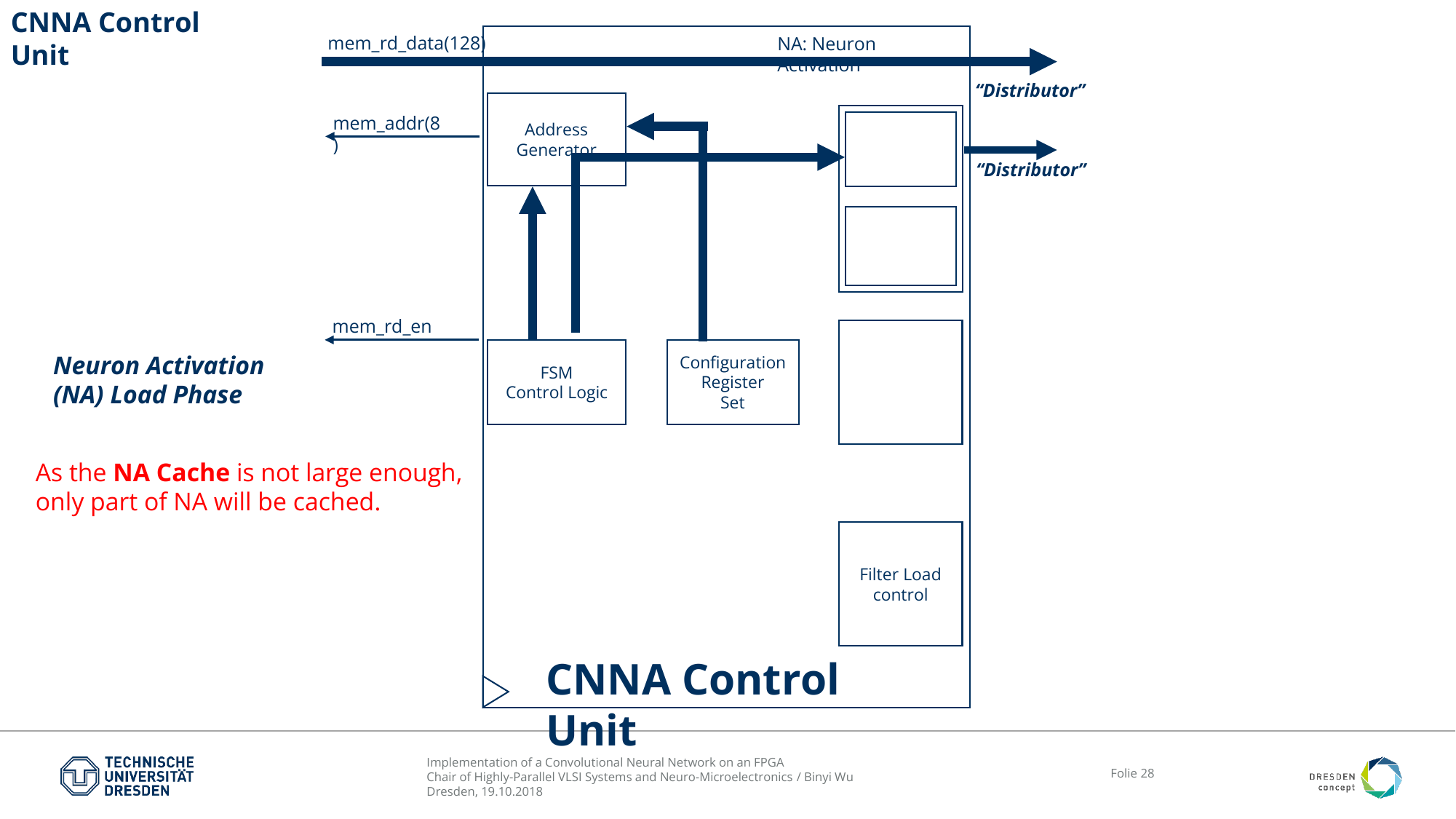

CNNA Control Unit

mem_rd_data(128)
NA: Neuron Activation
“Distributor”
Address Generator

mem_addr(8)
NA Load
Control

“Distributor”
NA Fetch Control

mem_rd_en
Computation
Unit
Control
FSM
Control Logic
Configuration
Register
Set

Neuron Activation (NA) Load Phase
As the NA Cache is not large enough, only part of NA will be cached.
Filter Load
control
CNNA Control Unit